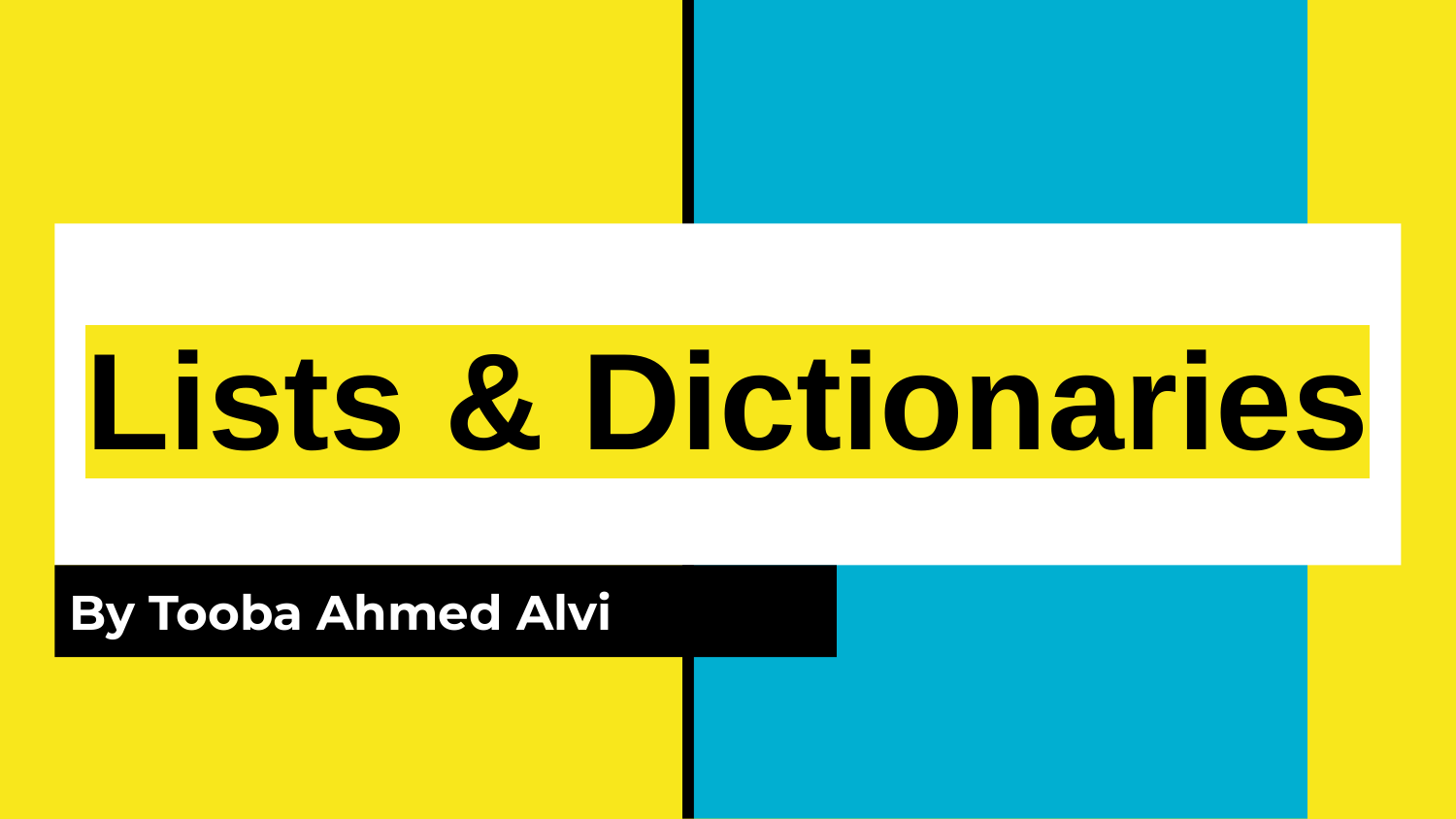

# Lists & Dictionaries
By Tooba Ahmed Alvi